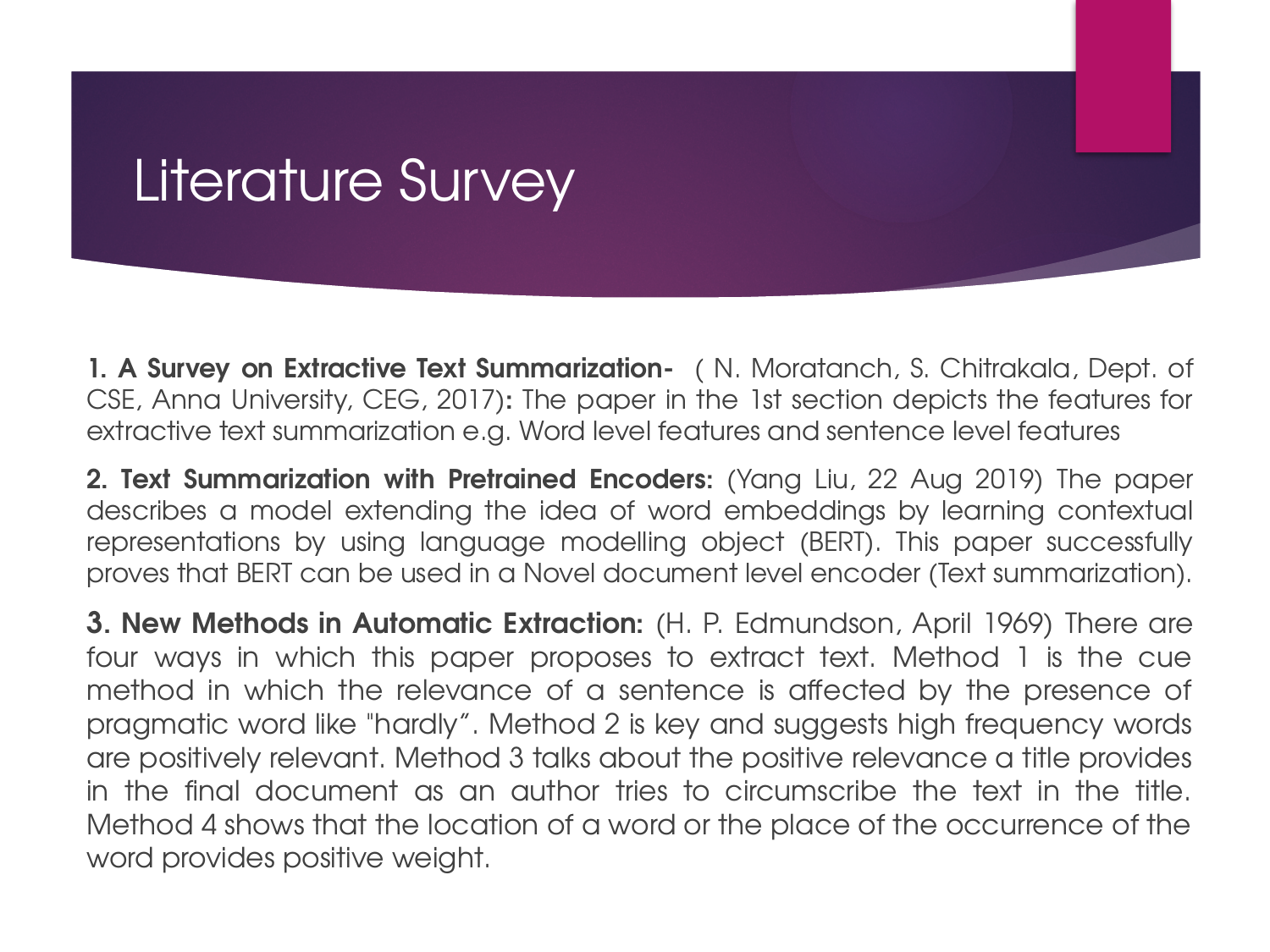

# Literature Survey
1. A Survey on Extractive Text Summarization-  ( N. Moratanch, S. Chitrakala, Dept. of CSE, Anna University, CEG, 2017): The paper in the 1st section depicts the features for extractive text summarization e.g. Word level features and sentence level features
2. Text Summarization with Pretrained Encoders: (Yang Liu, 22 Aug 2019) The paper describes a model extending the idea of word embeddings by learning contextual representations by using language modelling object (BERT). This paper successfully proves that BERT can be used in a Novel document level encoder (Text summarization).
3. New Methods in Automatic Extraction: (H. P. Edmundson, April 1969) There are four ways in which this paper proposes to extract text. Method 1 is the cue method in which the relevance of a sentence is affected by the presence of pragmatic word like "hardly”. Method 2 is key and suggests high frequency words are positively relevant. Method 3 talks about the positive relevance a title provides in the final document as an author tries to circumscribe the text in the title. Method 4 shows that the location of a word or the place of the occurrence of the word provides positive weight.